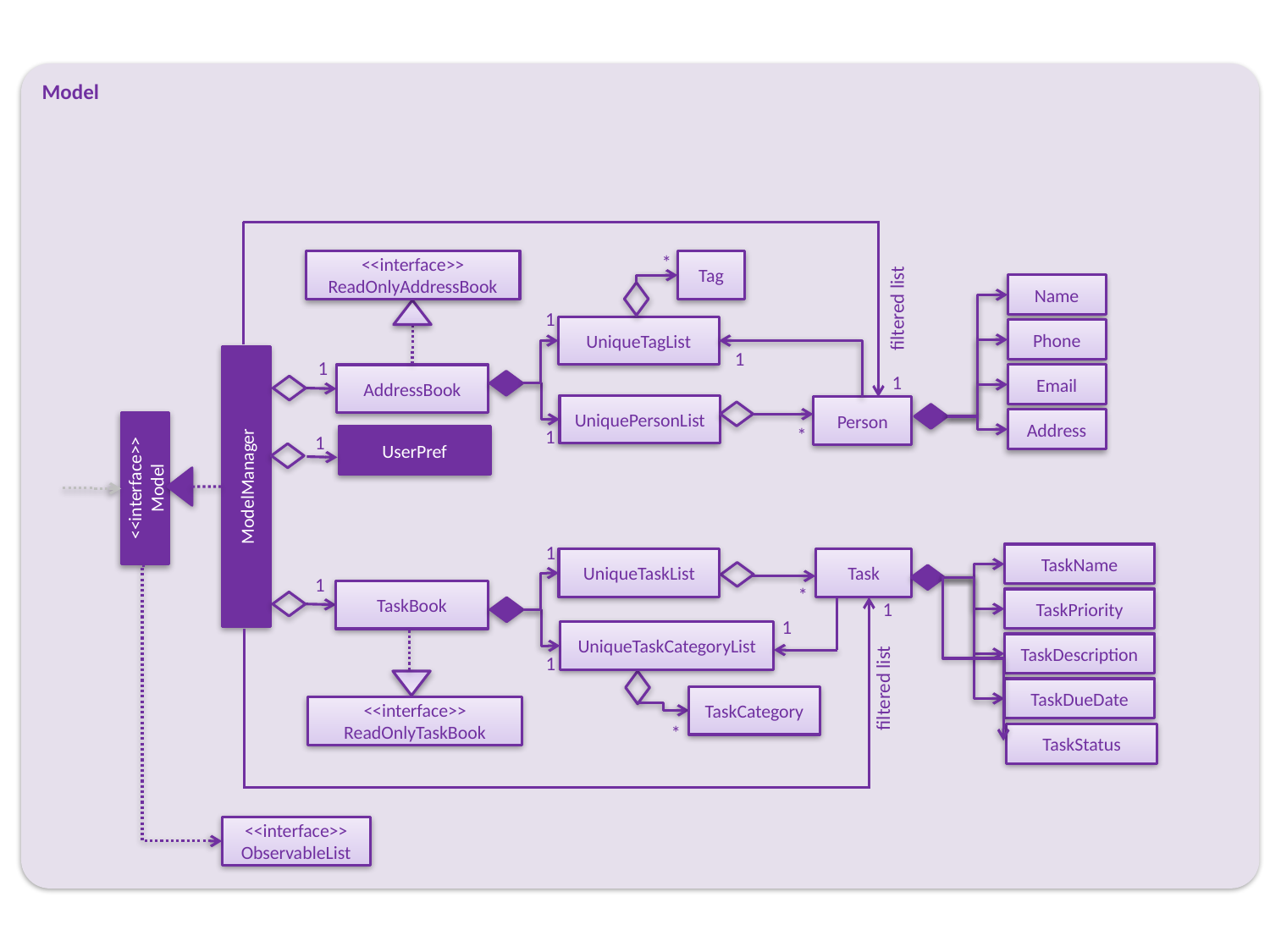

Model
*
<<interface>>
ReadOnlyAddressBook
Tag
Name

filtered list

1
UniqueTagList
Phone
1
1
Email
AddressBook
1

UniquePersonList
Person

Address
*
1
UserPref
1

ModelManager
<<interface>>
Model

1
TaskName
UniqueTaskList
Task

1
TaskBook
*
TaskPriority

1

1
UniqueTaskCategoryList
TaskDescription
1

filtered list

TaskDueDate
TaskCategory
<<interface>>
ReadOnlyTaskBook
*
TaskStatus
<<interface>>
ObservableList